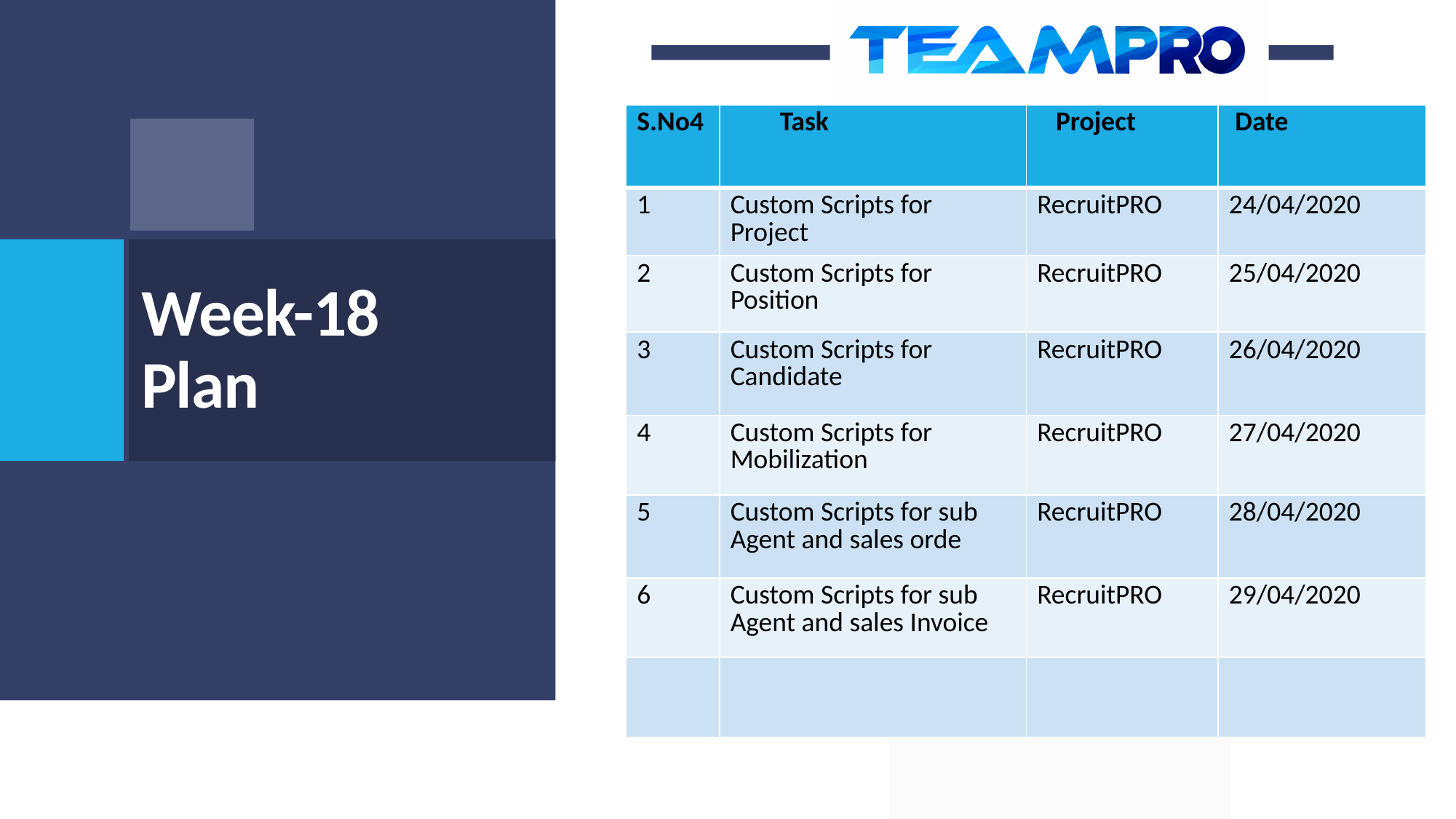

| S.No4 | Task | Project | Date |
| --- | --- | --- | --- |
| 1 | Custom Scripts for Project | RecruitPRO | 24/04/2020 |
| 2 | Custom Scripts for Position | RecruitPRO | 25/04/2020 |
| 3 | Custom Scripts for Candidate | RecruitPRO | 26/04/2020 |
| 4 | Custom Scripts for Mobilization | RecruitPRO | 27/04/2020 |
| 5 | Custom Scripts for sub Agent and sales orde | RecruitPRO | 28/04/2020 |
| 6 | Custom Scripts for sub Agent and sales Invoice | RecruitPRO | 29/04/2020 |
|  |  |  |  |
# Week-18 Plan